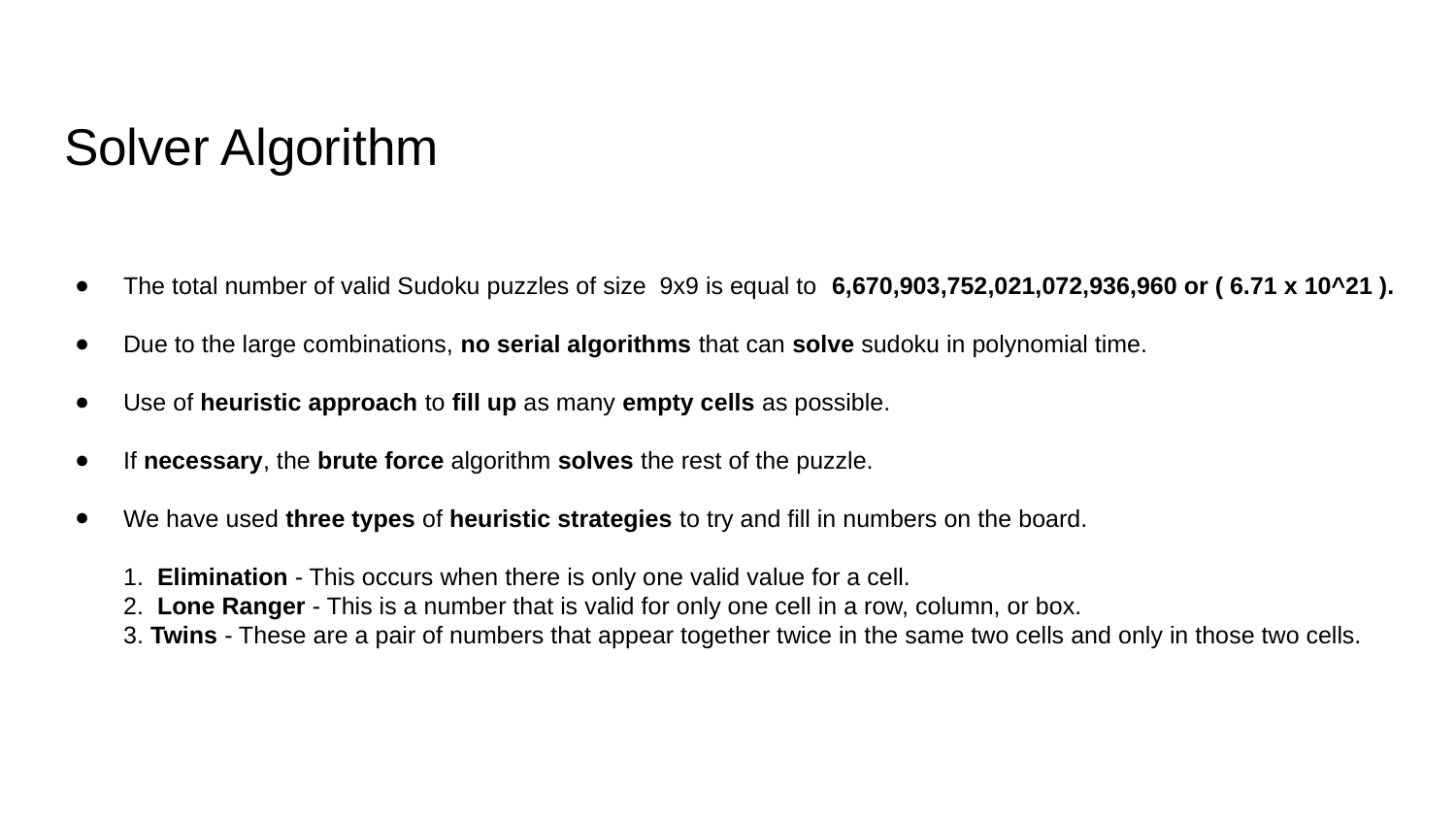

# Solver Algorithm
The total number of valid Sudoku puzzles of size  9x9 is equal to  6,670,903,752,021,072,936,960 or ( 6.71 x 10^21 ).

Due to the large combinations, no serial algorithms that can solve sudoku in polynomial time.

Use of heuristic approach to fill up as many empty cells as possible.

If necessary, the brute force algorithm solves the rest of the puzzle.

We have used three types of heuristic strategies to try and fill in numbers on the board.

1.  Elimination - This occurs when there is only one valid value for a cell.
2.  Lone Ranger - This is a number that is valid for only one cell in a row, column, or box.
3. Twins - These are a pair of numbers that appear together twice in the same two cells and only in those two cells.